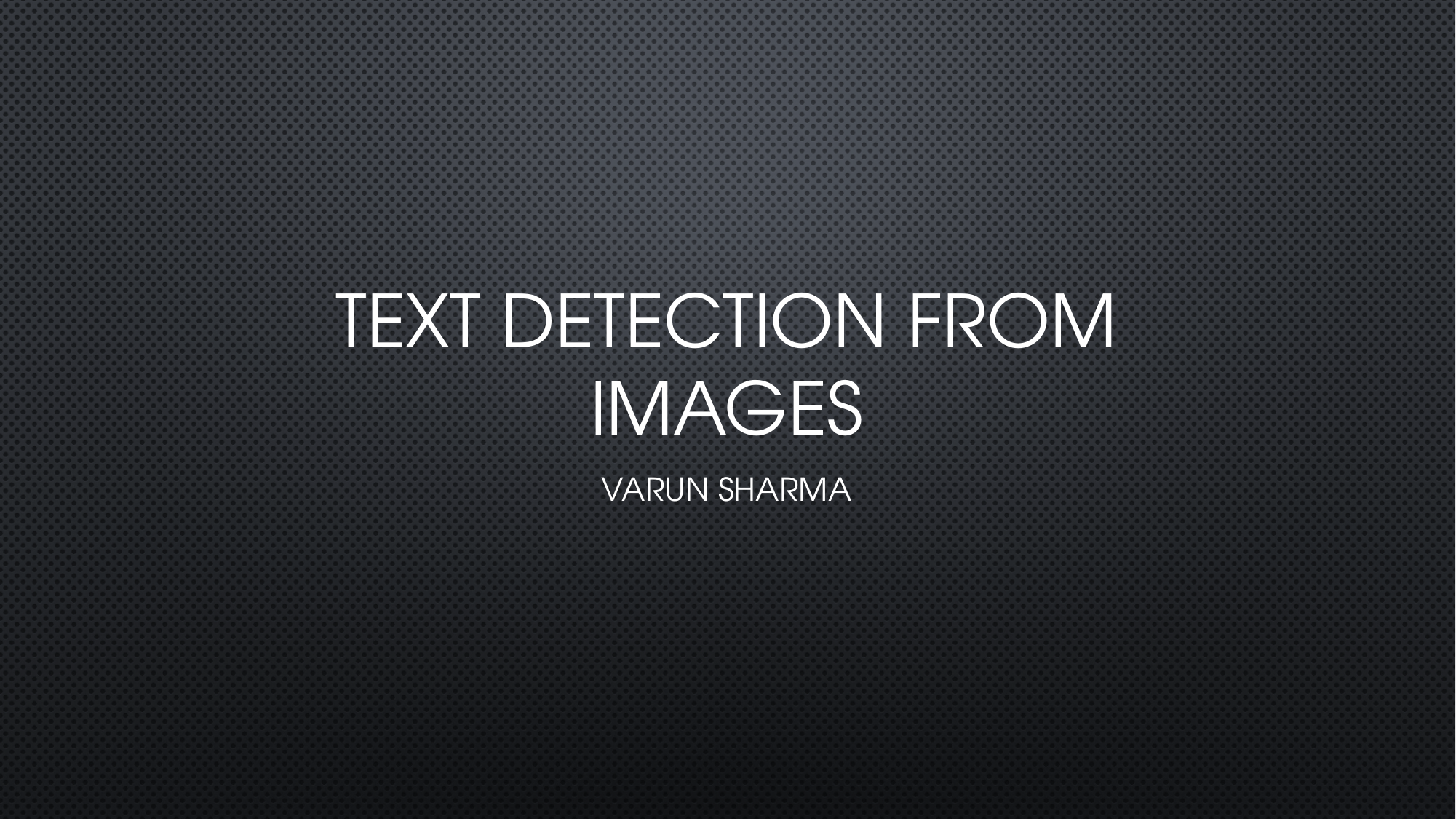

# Text Detection from images
Varun Sharma